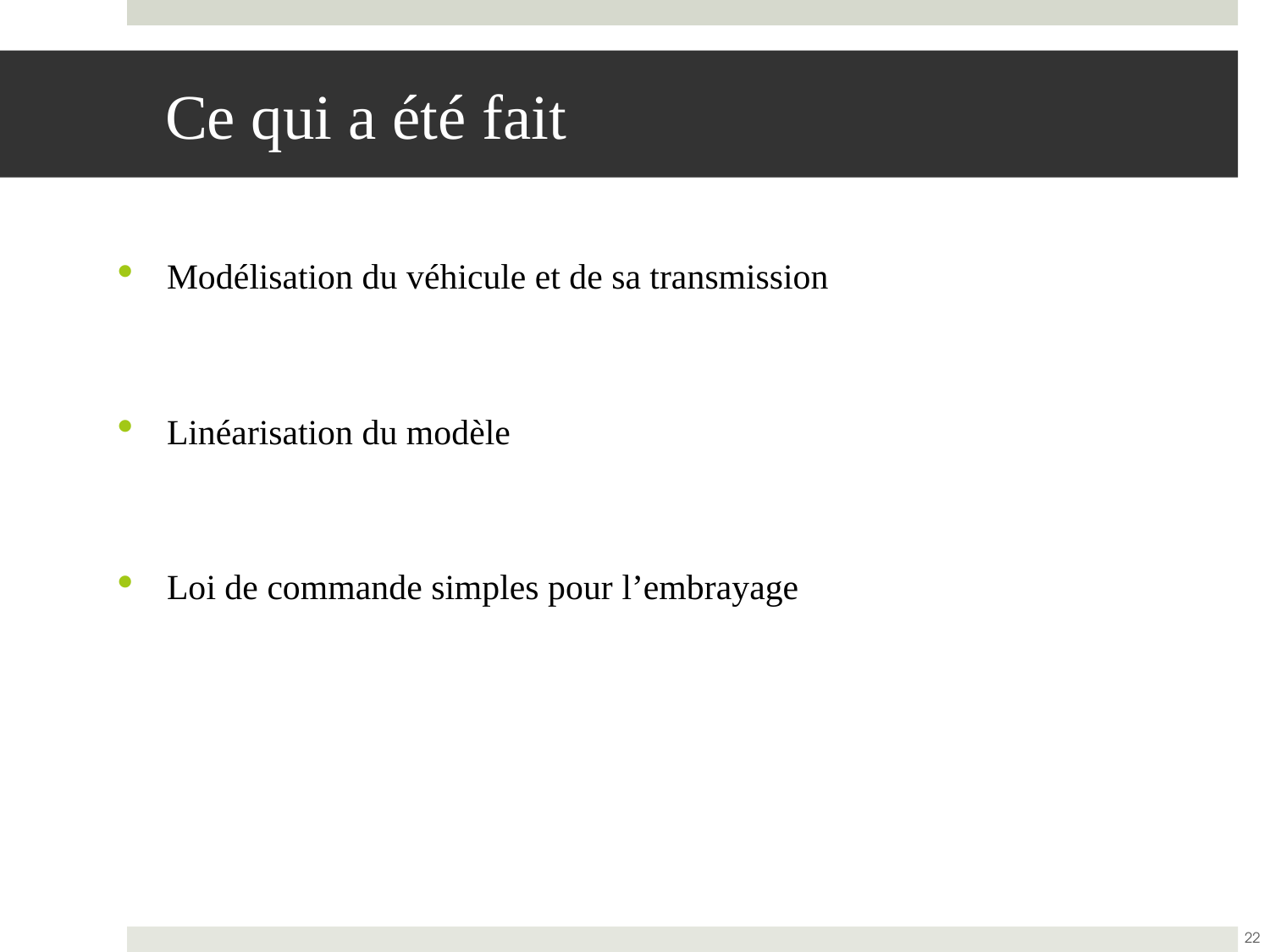

# Ce qui a été fait
Modélisation du véhicule et de sa transmission

Linéarisation du modèle

Loi de commande simples pour l’embrayage
22